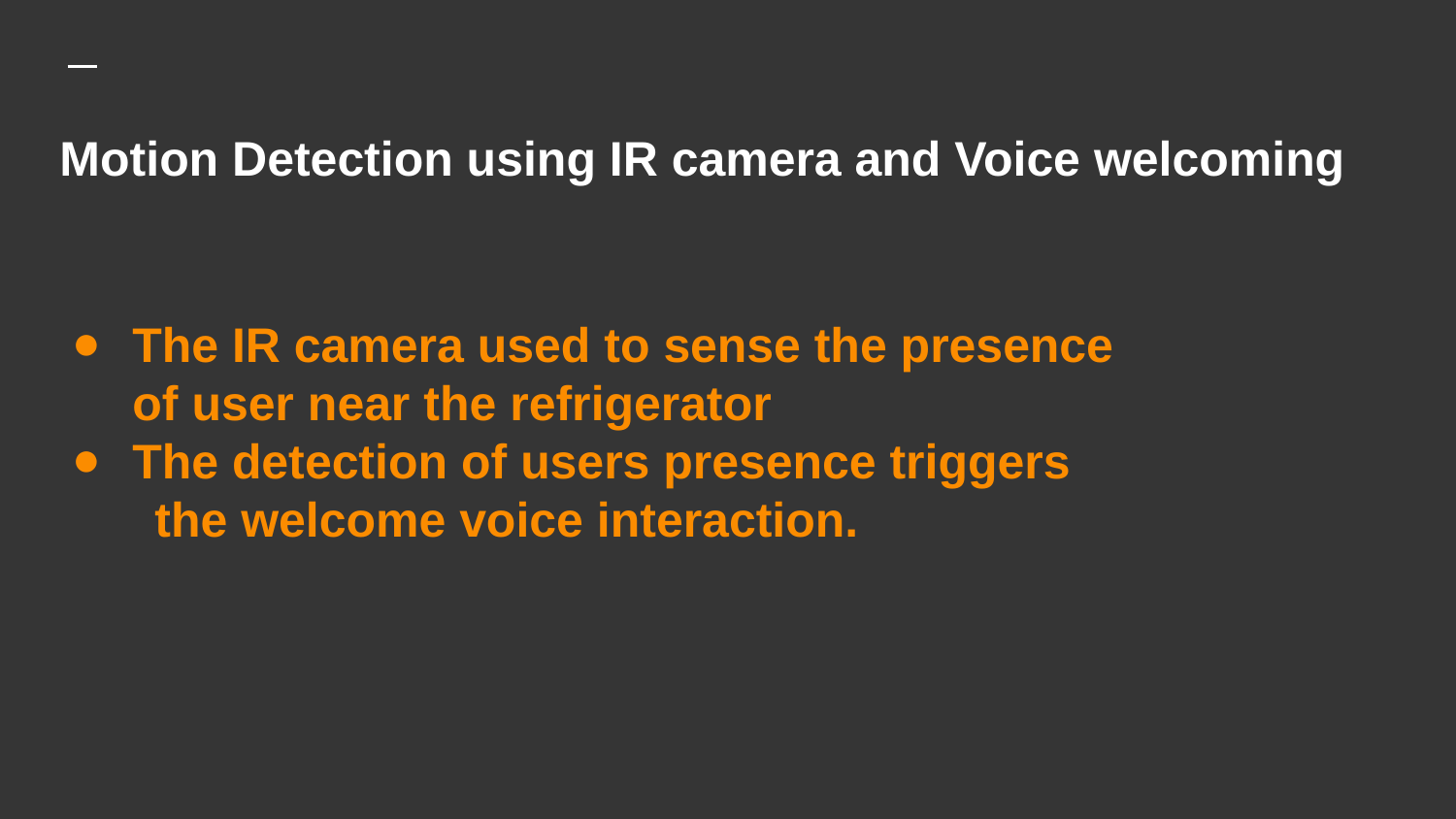

# Motion Detection using IR camera and Voice welcoming
The IR camera used to sense the presence
of user near the refrigerator
The detection of users presence triggers
       the welcome voice interaction.